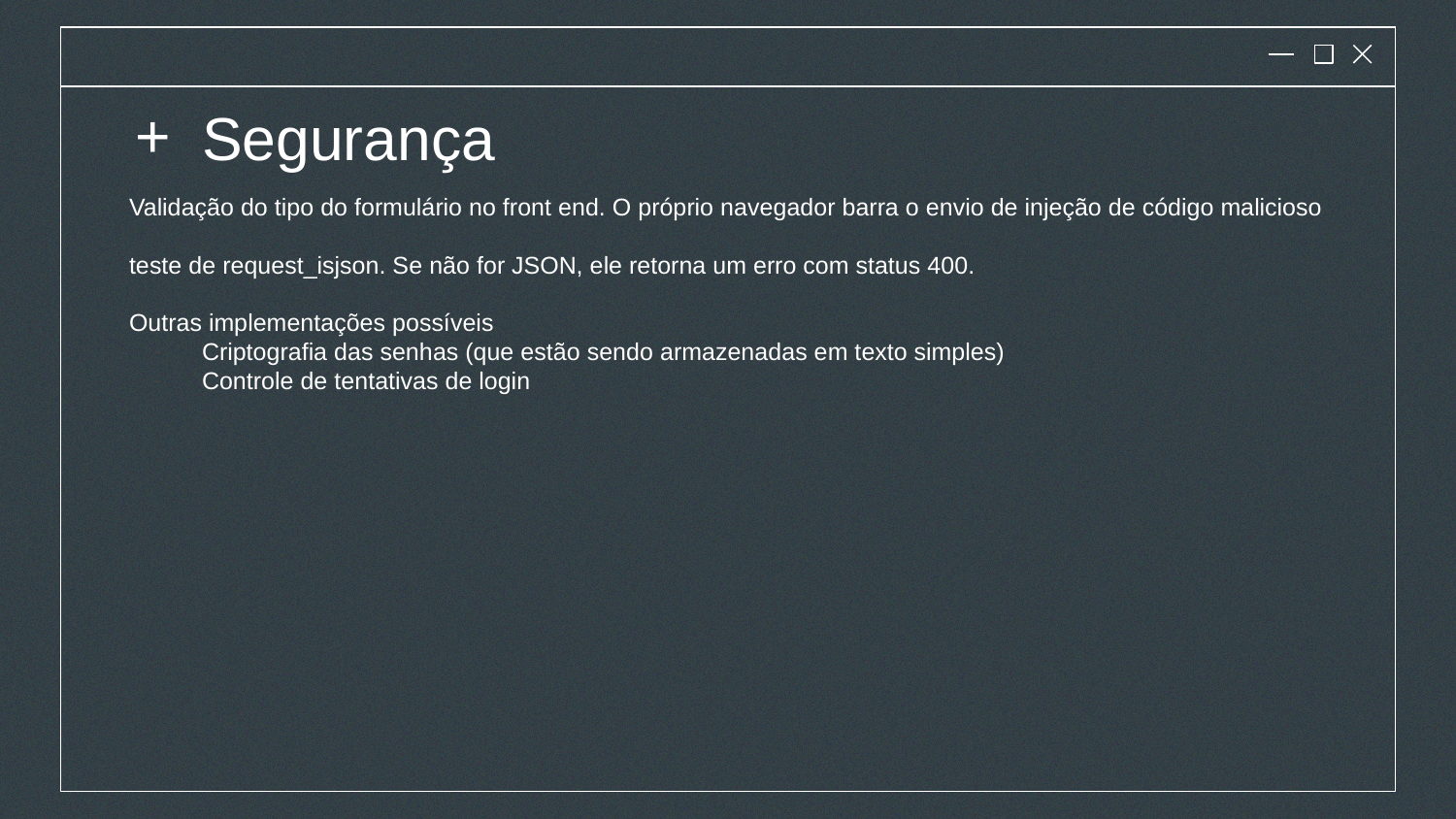

# Segurança
Validação do tipo do formulário no front end. O próprio navegador barra o envio de injeção de código malicioso

teste de request_isjson. Se não for JSON, ele retorna um erro com status 400.

Outras implementações possíveis
Criptografia das senhas (que estão sendo armazenadas em texto simples)
Controle de tentativas de login